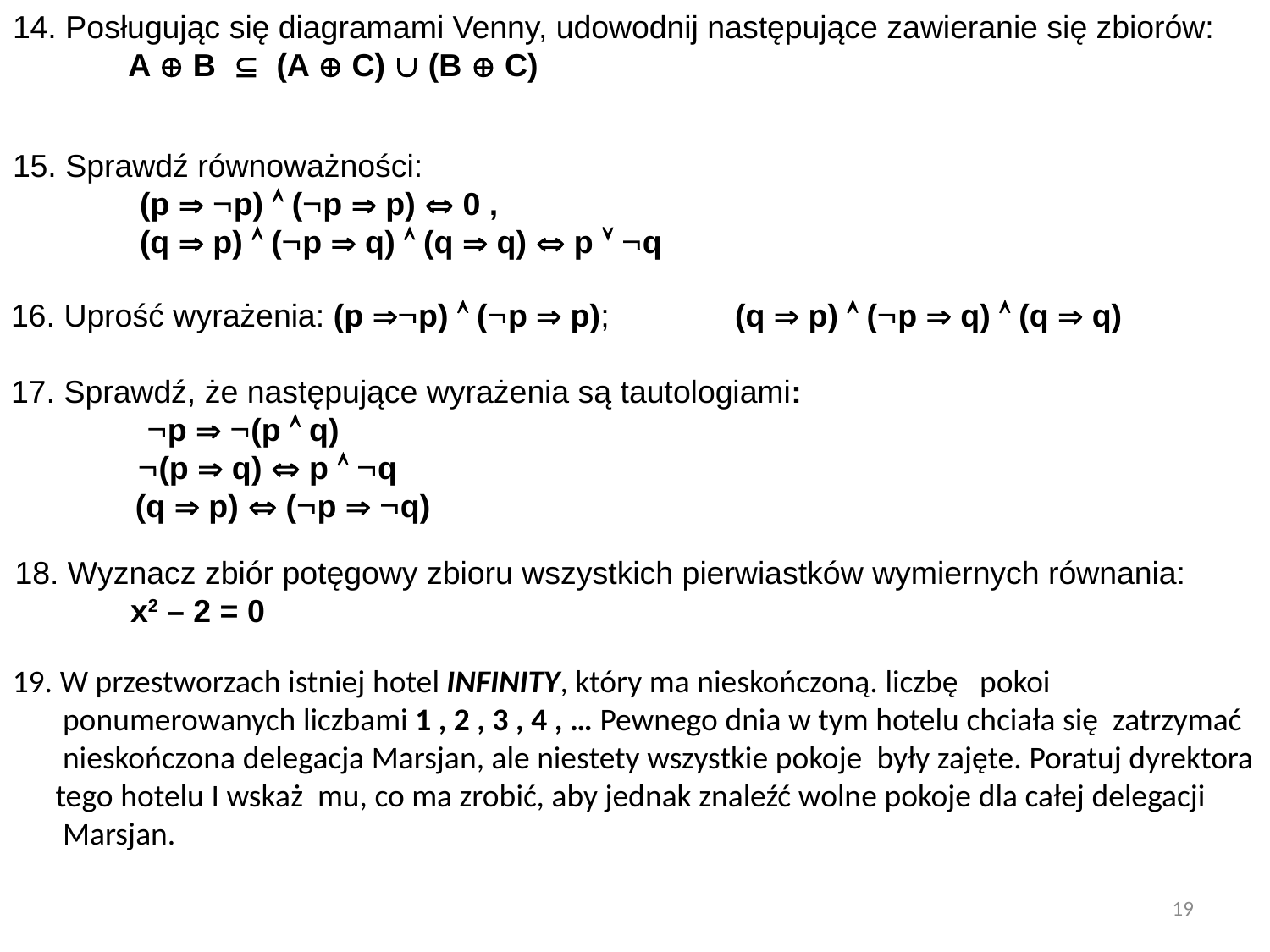

14. Posługując się diagramami Venny, udowodnij następujące zawieranie się zbiorów:
             A ⊕ B  ⊆  (A ⊕ C) ∪ (B ⊕ C)
15. Sprawdź równoważności:
	(p ⇒ ¬p) ∧ (¬p ⇒ p) ⇔ 0 ,
	(q ⇒ p) ∧ (¬p ⇒ q) ∧ (q ⇒ q) ⇔ p ∨ ¬q
16. Uprość wyrażenia: (p ⇒¬p) ∧ (¬p ⇒ p); 	(q ⇒ p) ∧ (¬p ⇒ q) ∧ (q ⇒ q)

17. Sprawdź, że następujące wyrażenia są tautologiami:
 ¬p ⇒ ¬(p ∧ q)
¬(p ⇒ q) ⇔ p ∧ ¬q
	    (q ⇒ p) ⇔ (¬p ⇒ ¬q)
18. Wyznacz zbiór potęgowy zbioru wszystkich pierwiastków wymiernych równania:
             x2 – 2 = 0

19. W przestworzach istniej hotel INFINITY, który ma nieskończoną. liczbę   pokoi
       ponumerowanych liczbami 1 , 2 , 3 , 4 , … Pewnego dnia w tym hotelu chciała się  zatrzymać
       nieskończona delegacja Marsjan, ale niestety wszystkie pokoje  były zajęte. Poratuj dyrektora
      tego hotelu I wskaż  mu, co ma zrobić, aby jednak znaleźć wolne pokoje dla całej delegacji
       Marsjan.
19